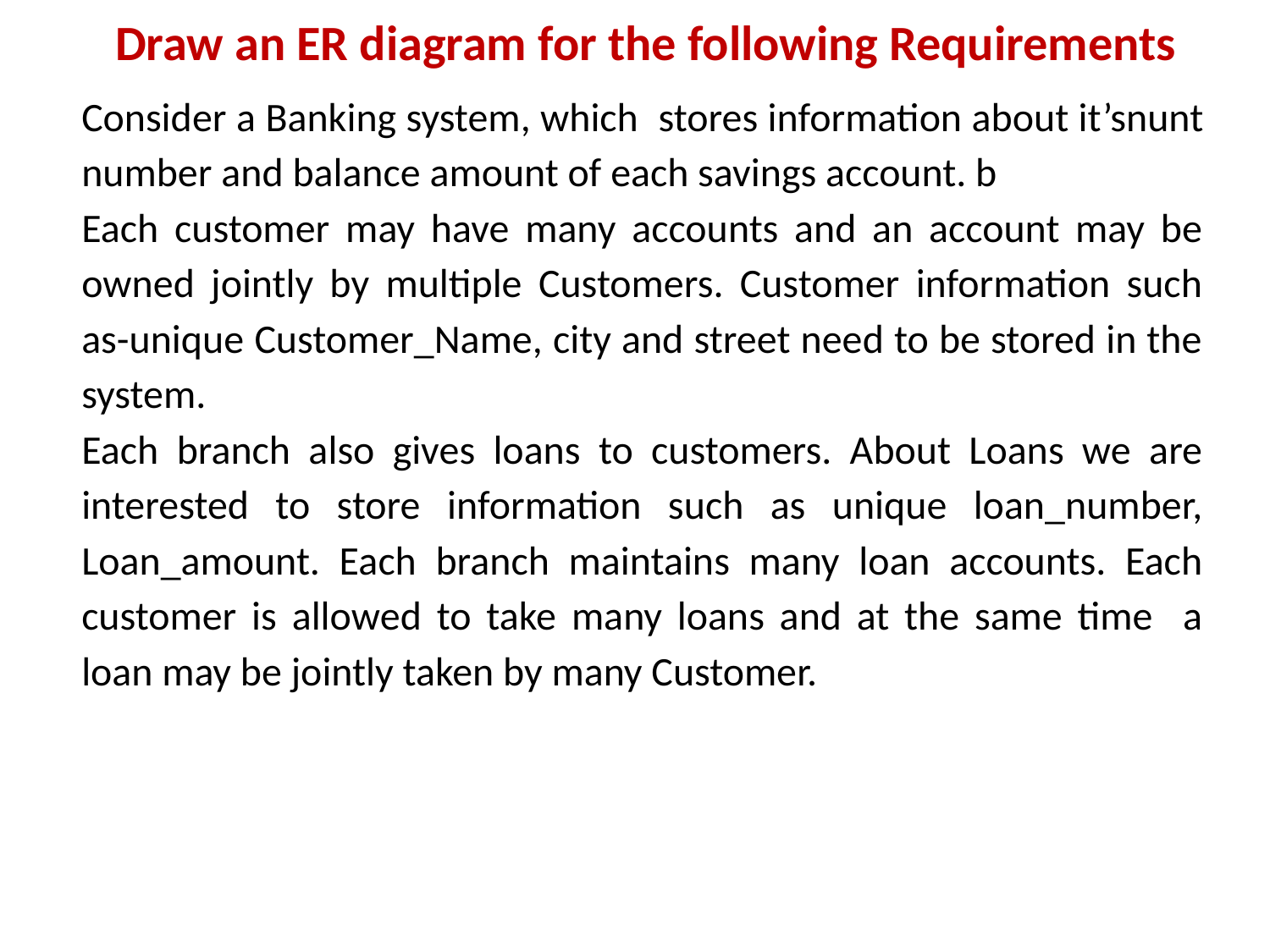

Draw an ER diagram for the following Requirements
Consider a Banking system, which  stores information about it’snunt number and balance amount of each savings account. b
Each customer may have many accounts and an account may be owned jointly by multiple Customers. Customer information such as-unique Customer_Name, city and street need to be stored in the system.
Each branch also gives loans to customers. About Loans we are interested to store information such as unique loan_number, Loan_amount. Each branch maintains many loan accounts. Each customer is allowed to take many loans and at the same time  a loan may be jointly taken by many Customer.